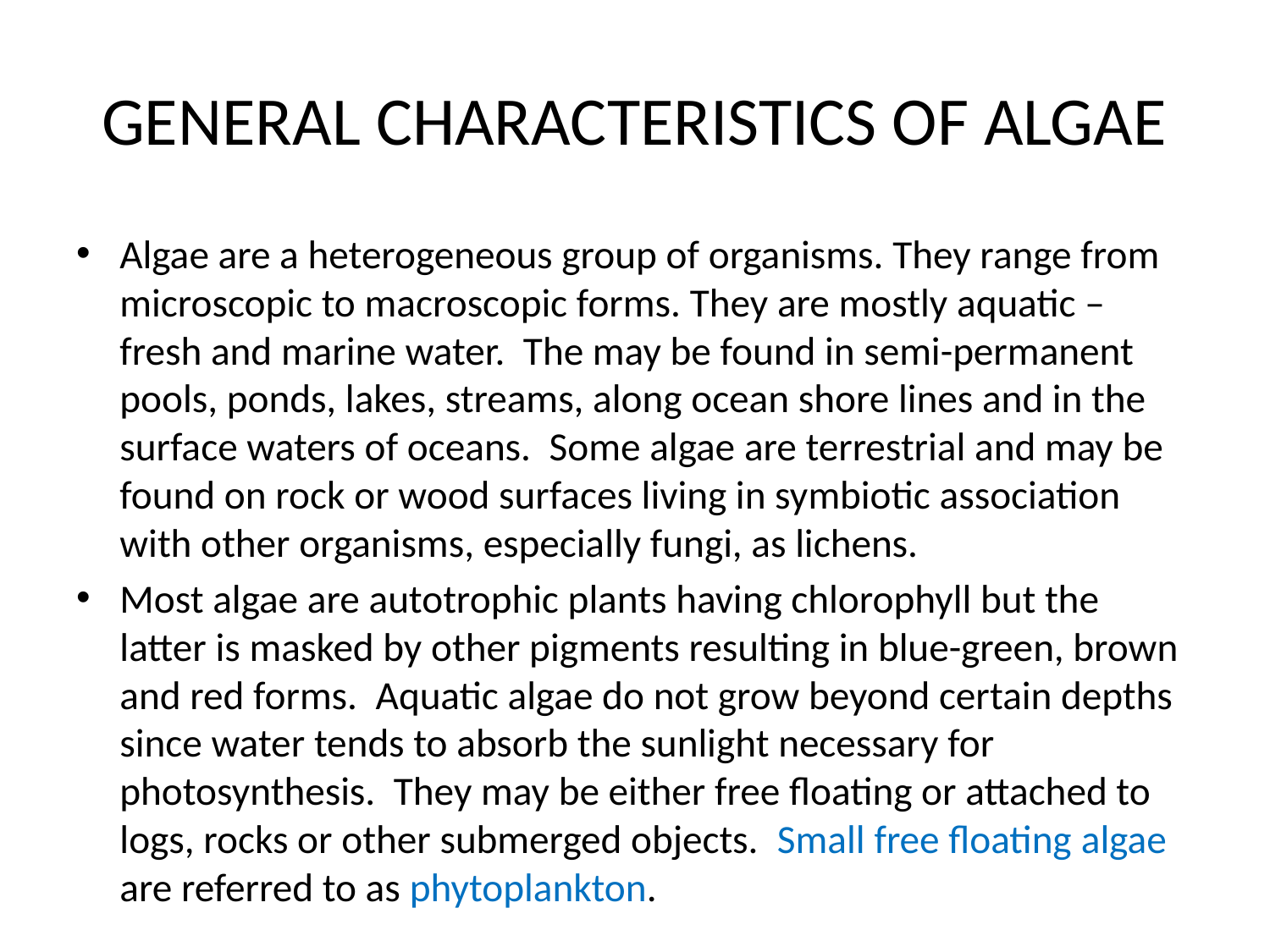

# GENERAL CHARACTERISTICS OF ALGAE
Algae are a heterogeneous group of organisms. They range from microscopic to macroscopic forms. They are mostly aquatic – fresh and marine water.  The may be found in semi-permanent pools, ponds, lakes, streams, along ocean shore lines and in the surface waters of oceans.  Some algae are terrestrial and may be found on rock or wood surfaces living in symbiotic association with other organisms, especially fungi, as lichens.
Most algae are autotrophic plants having chlorophyll but the latter is masked by other pigments resulting in blue-green, brown and red forms.  Aquatic algae do not grow beyond certain depths since water tends to absorb the sunlight necessary for photosynthesis.  They may be either free floating or attached to logs, rocks or other submerged objects.  Small free floating algae are referred to as phytoplankton.